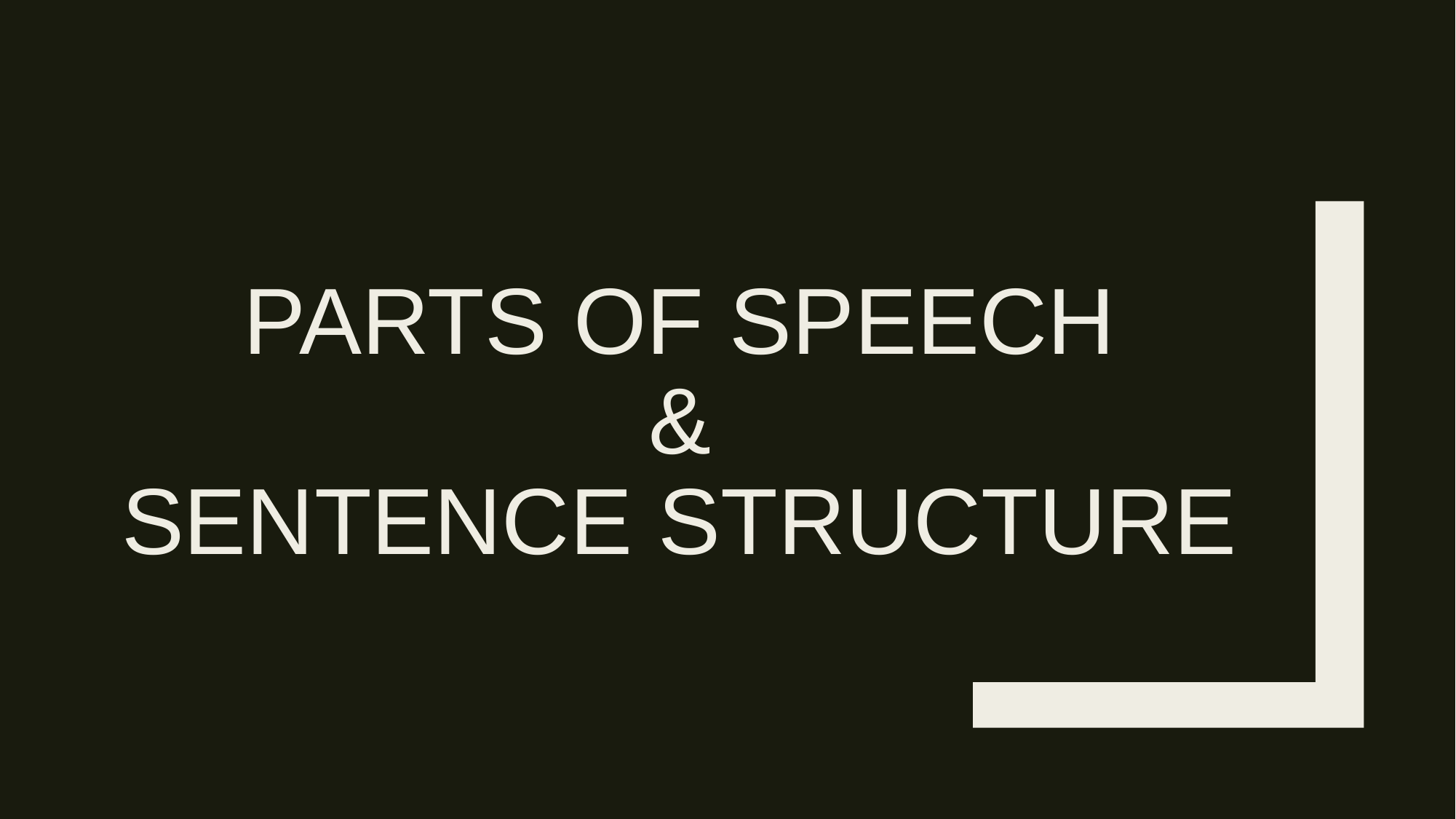

# Parts of speech & Sentence structure